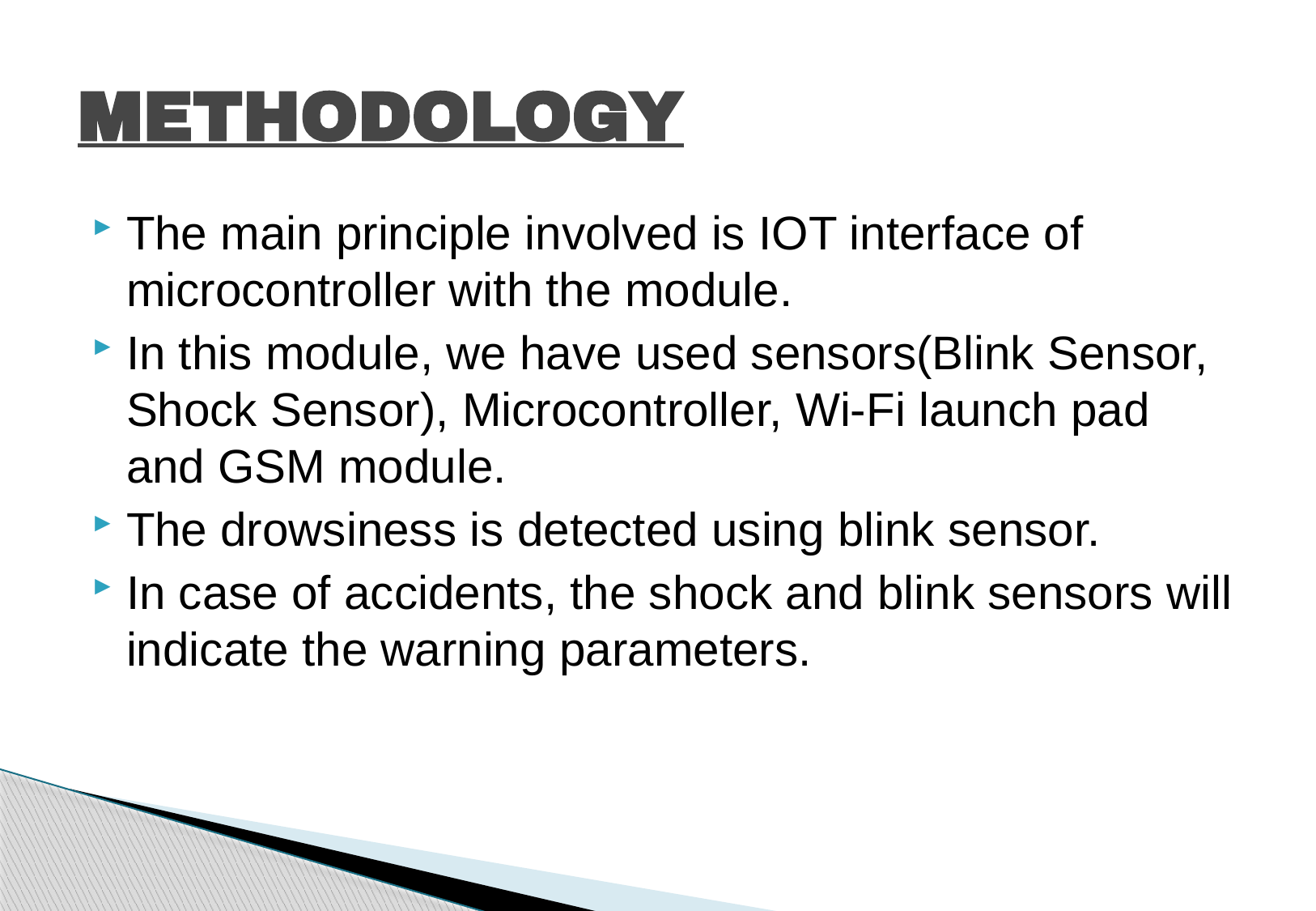

# METHODOLOGY
The main principle involved is IOT interface of microcontroller with the module.
In this module, we have used sensors(Blink Sensor, Shock Sensor), Microcontroller, Wi-Fi launch pad and GSM module.
The drowsiness is detected using blink sensor.
In case of accidents, the shock and blink sensors will indicate the warning parameters.